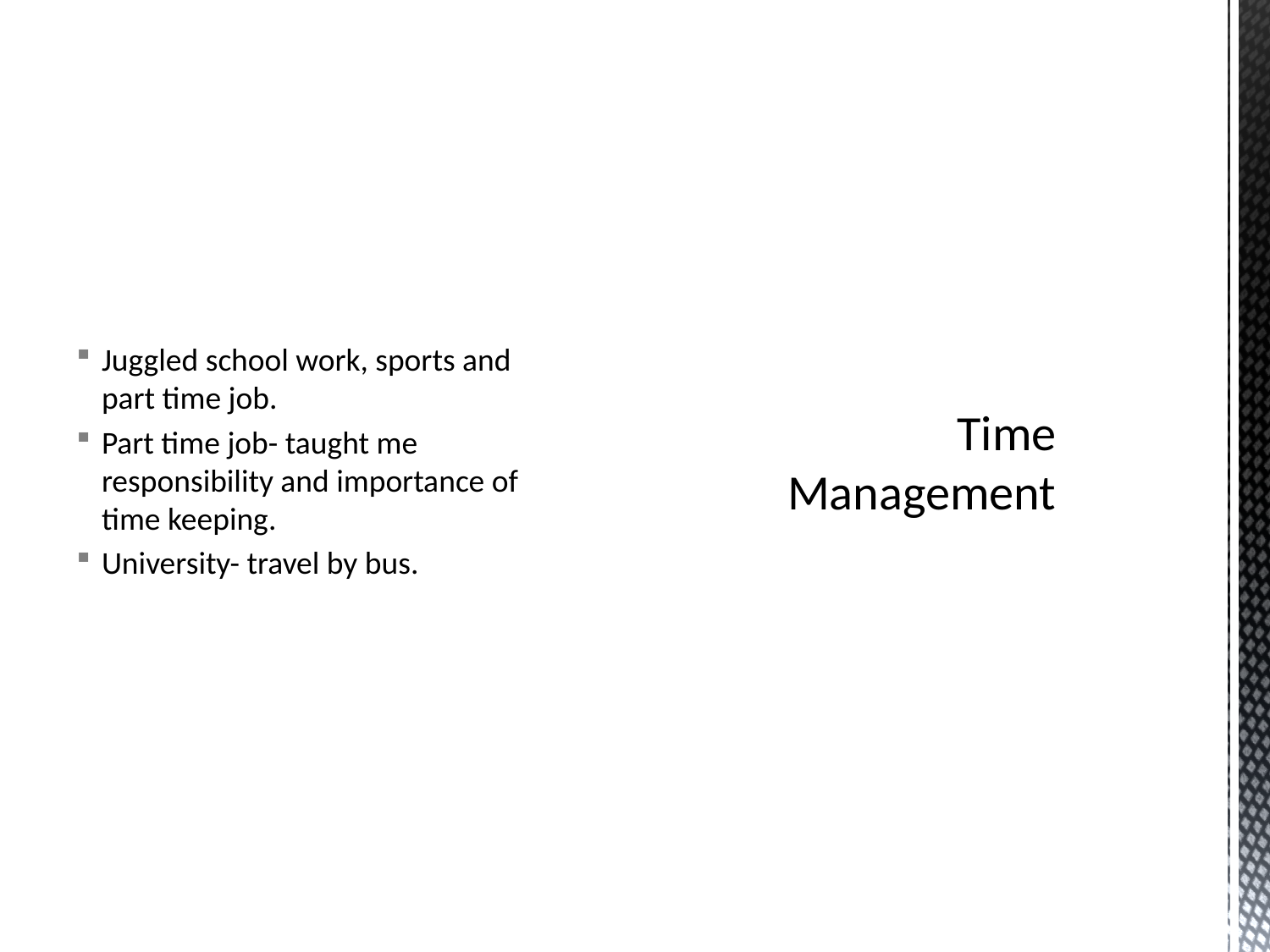

Juggled school work, sports and part time job.
Part time job- taught me responsibility and importance of time keeping.
University- travel by bus.
# Time Management